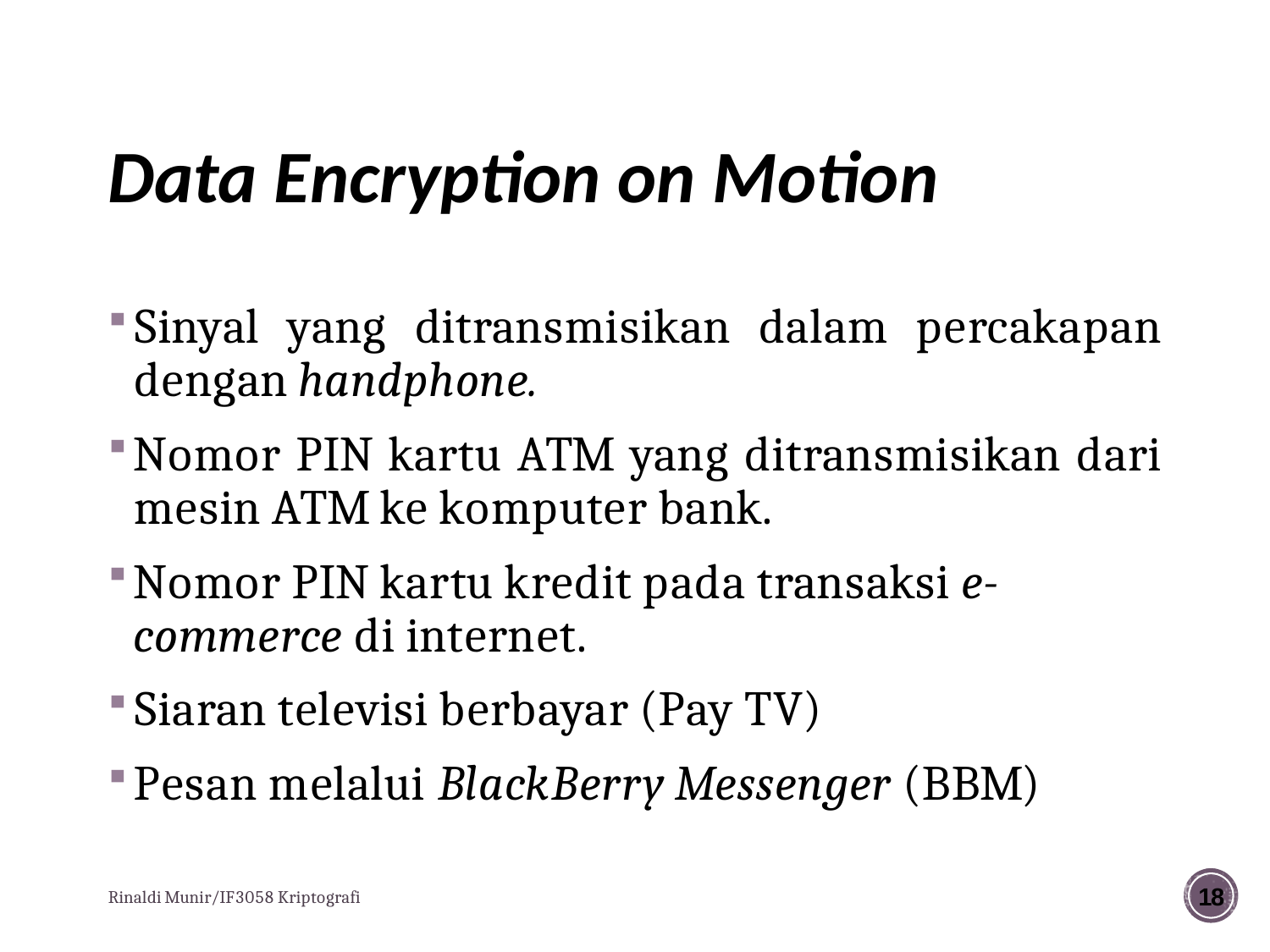

# Data Encryption on Motion
Sinyal yang ditransmisikan dalam percakapan dengan handphone.
Nomor PIN kartu ATM yang ditransmisikan dari mesin ATM ke komputer bank.
Nomor PIN kartu kredit pada transaksi e-commerce di internet.
Siaran televisi berbayar (Pay TV)
Pesan melalui BlackBerry Messenger (BBM)
Rinaldi Munir/IF3058 Kriptografi
18